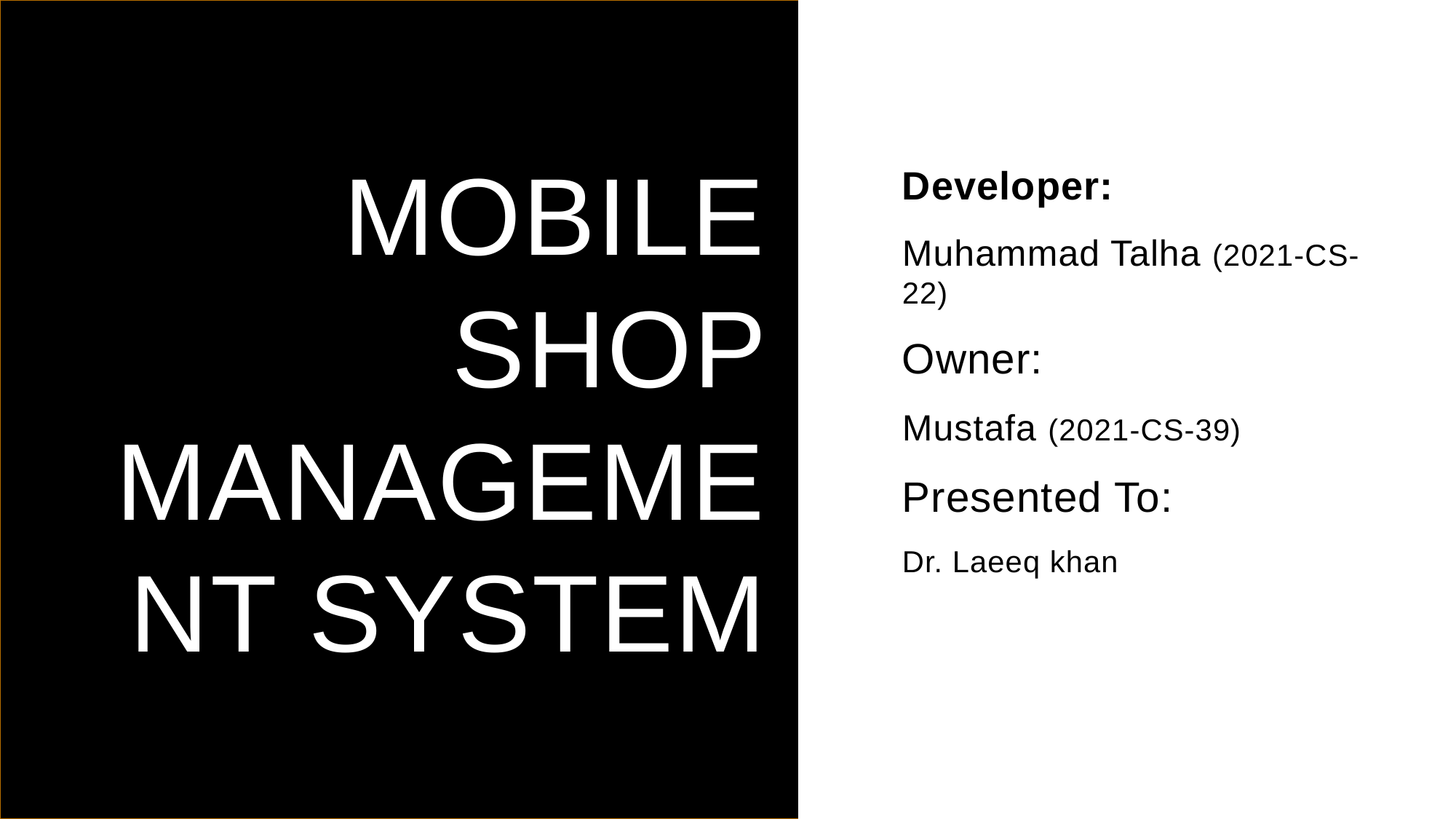

Developer:
Muhammad Talha (2021-CS-22)
Owner:
Mustafa (2021-CS-39)
Presented To:
Dr. Laeeq khan

# Mobile shop management system